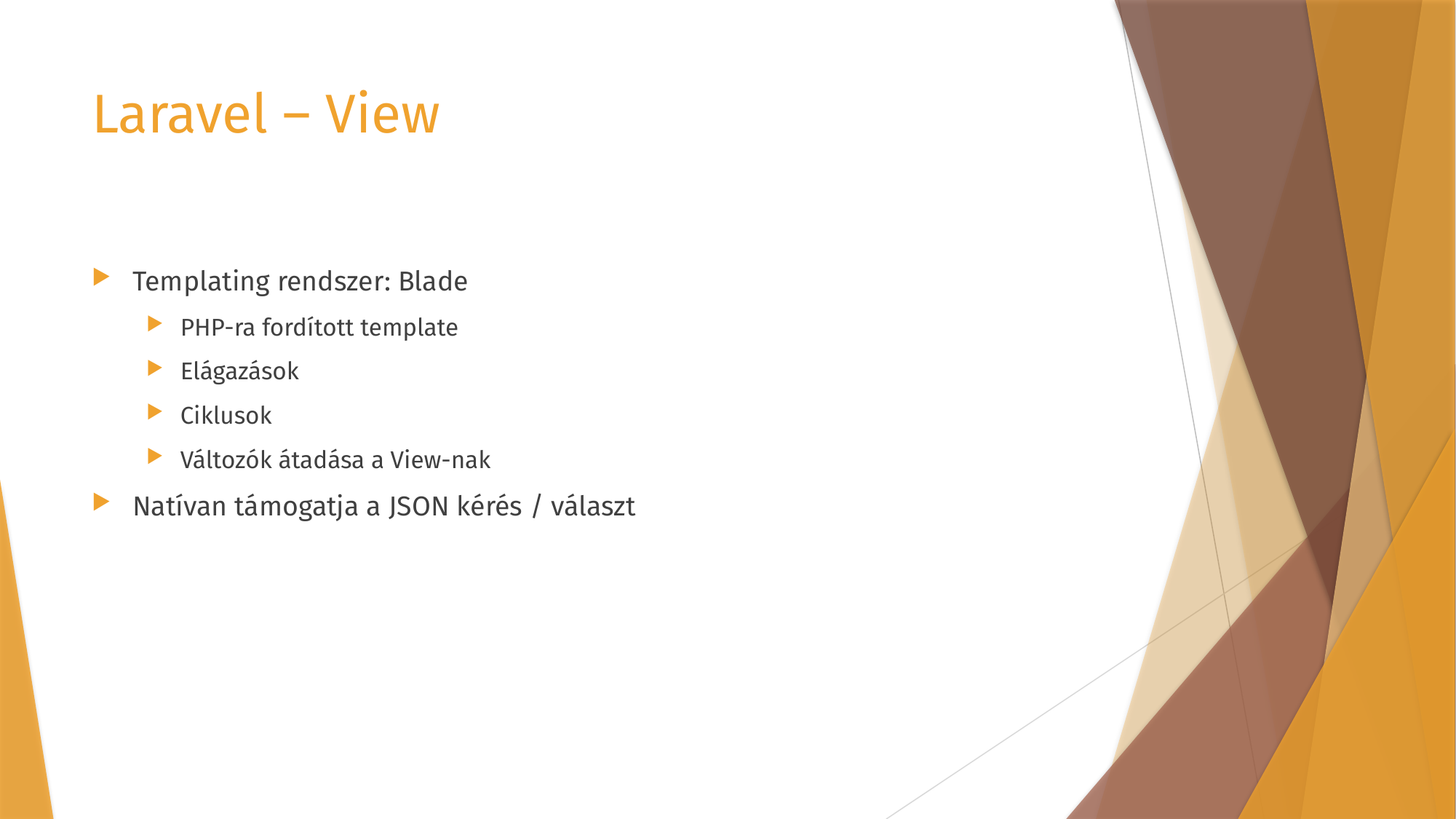

# Laravel – View
Templating rendszer: Blade
PHP-ra fordított template
Elágazások
Ciklusok
Változók átadása a View-nak
Natívan támogatja a JSON kérés / választ